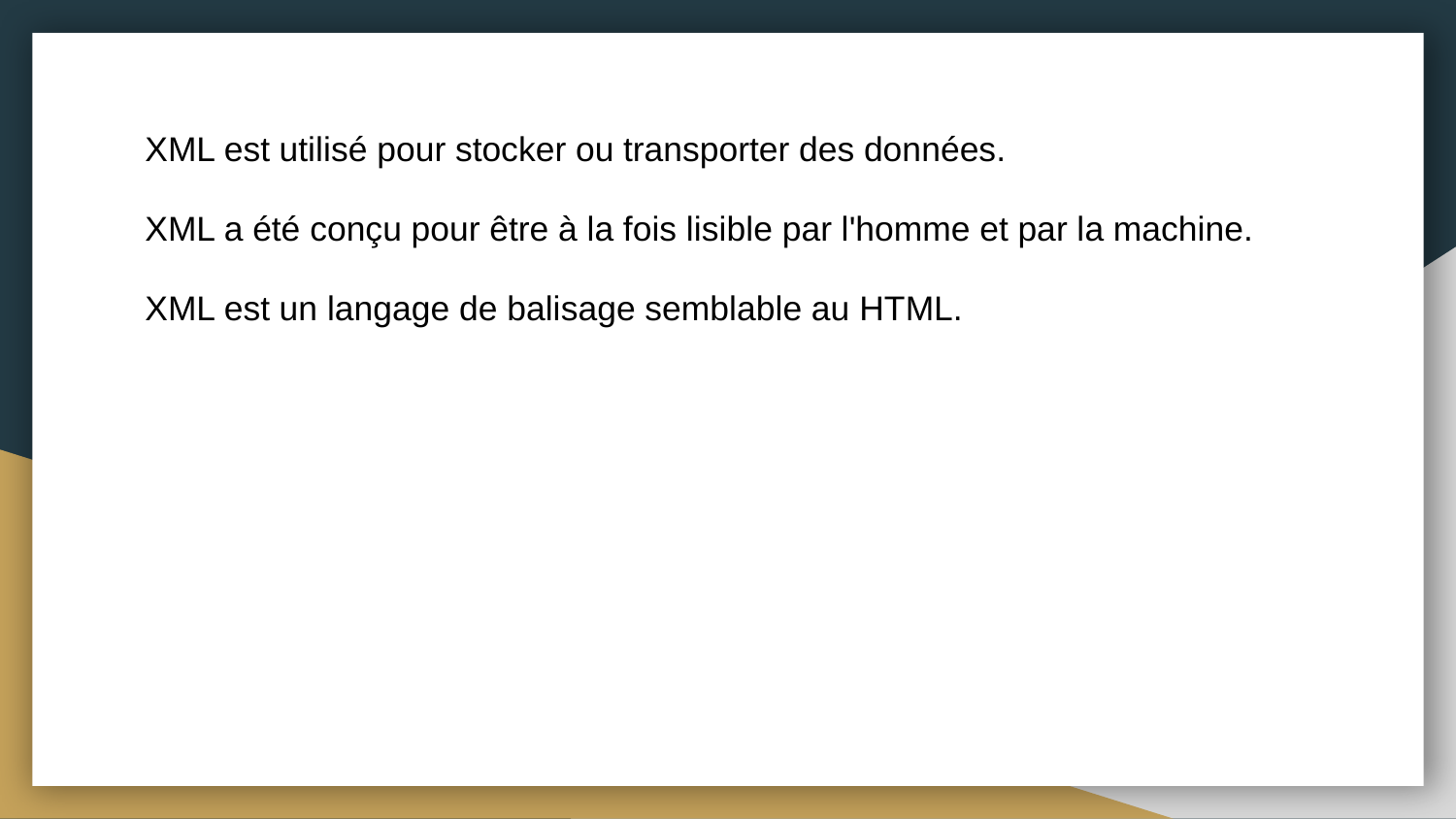

XML est utilisé pour stocker ou transporter des données.
XML a été conçu pour être à la fois lisible par l'homme et par la machine.
XML est un langage de balisage semblable au HTML.